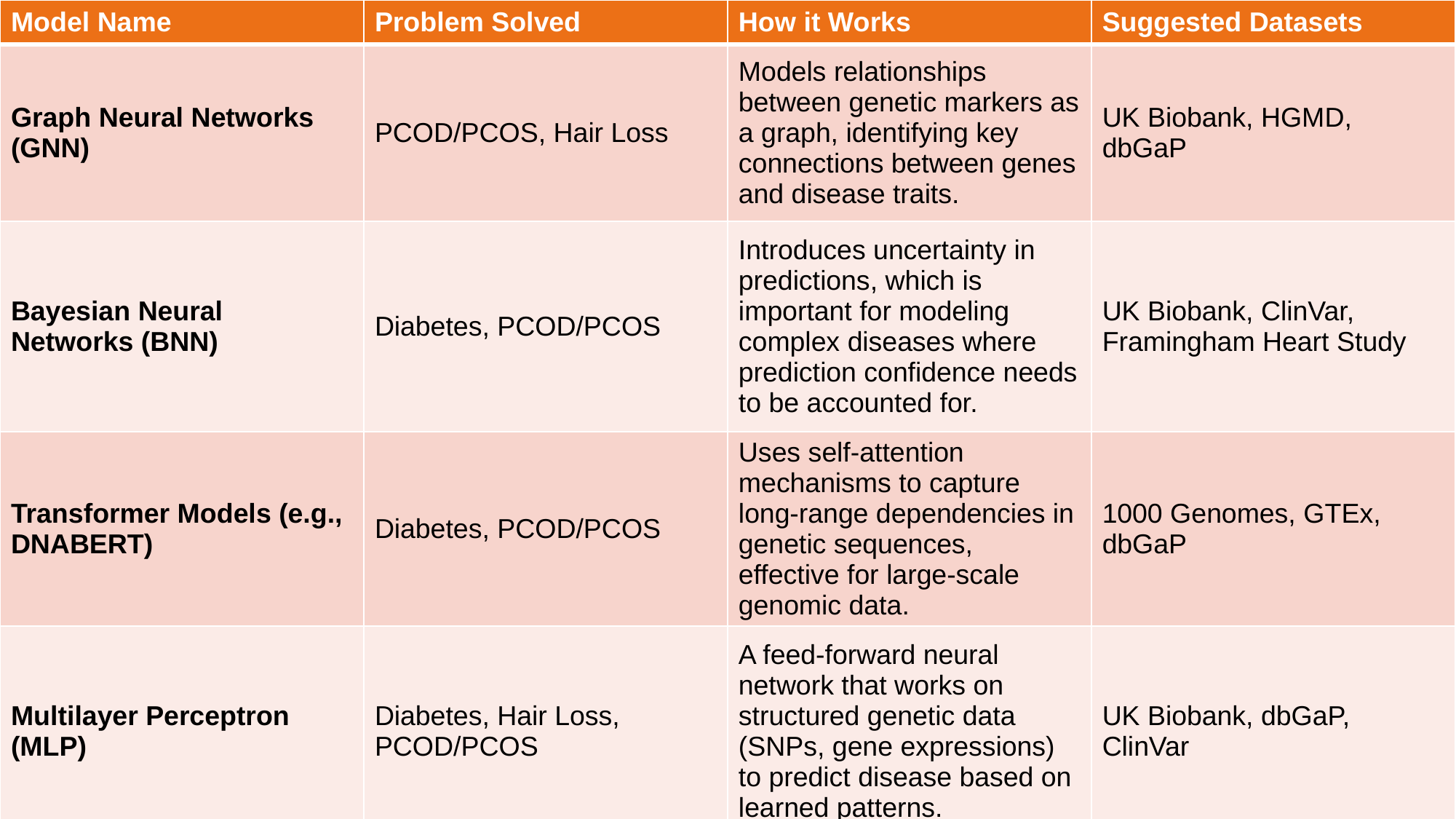

| Model Name | Problem Solved | How it Works | Suggested Datasets |
| --- | --- | --- | --- |
| Graph Neural Networks (GNN) | PCOD/PCOS, Hair Loss | Models relationships between genetic markers as a graph, identifying key connections between genes and disease traits. | UK Biobank, HGMD, dbGaP |
| Bayesian Neural Networks (BNN) | Diabetes, PCOD/PCOS | Introduces uncertainty in predictions, which is important for modeling complex diseases where prediction confidence needs to be accounted for. | UK Biobank, ClinVar, Framingham Heart Study |
| Transformer Models (e.g., DNABERT) | Diabetes, PCOD/PCOS | Uses self-attention mechanisms to capture long-range dependencies in genetic sequences, effective for large-scale genomic data. | 1000 Genomes, GTEx, dbGaP |
| Multilayer Perceptron (MLP) | Diabetes, Hair Loss, PCOD/PCOS | A feed-forward neural network that works on structured genetic data (SNPs, gene expressions) to predict disease based on learned patterns. | UK Biobank, dbGaP, ClinVar |